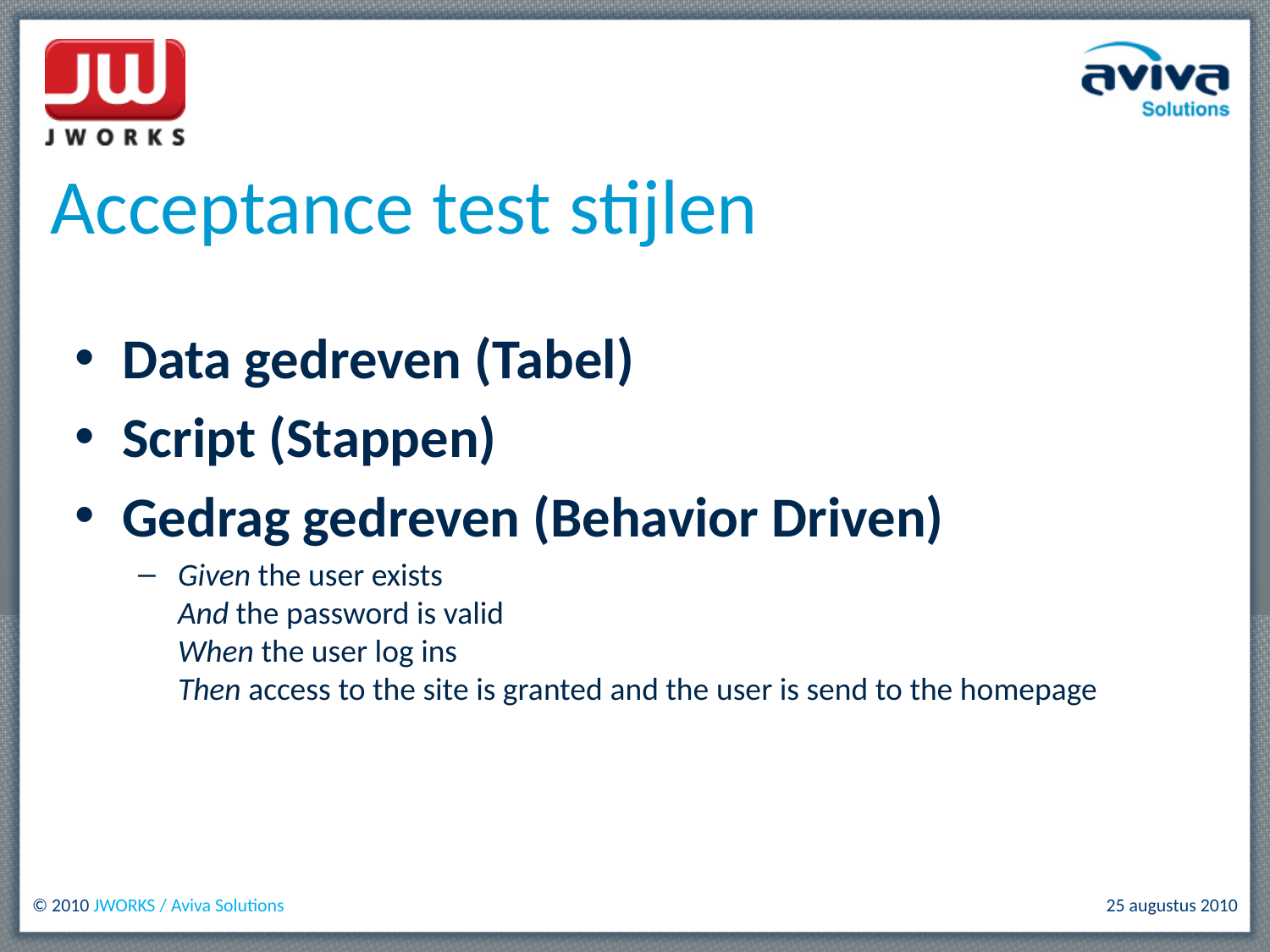

# Acceptance test stijlen
Data gedreven (Tabel)
Script (Stappen)
Gedrag gedreven (Behavior Driven)
Given the user exists
And the password is valid
When the user log ins
Then access to the site is granted and the user is send to the homepage